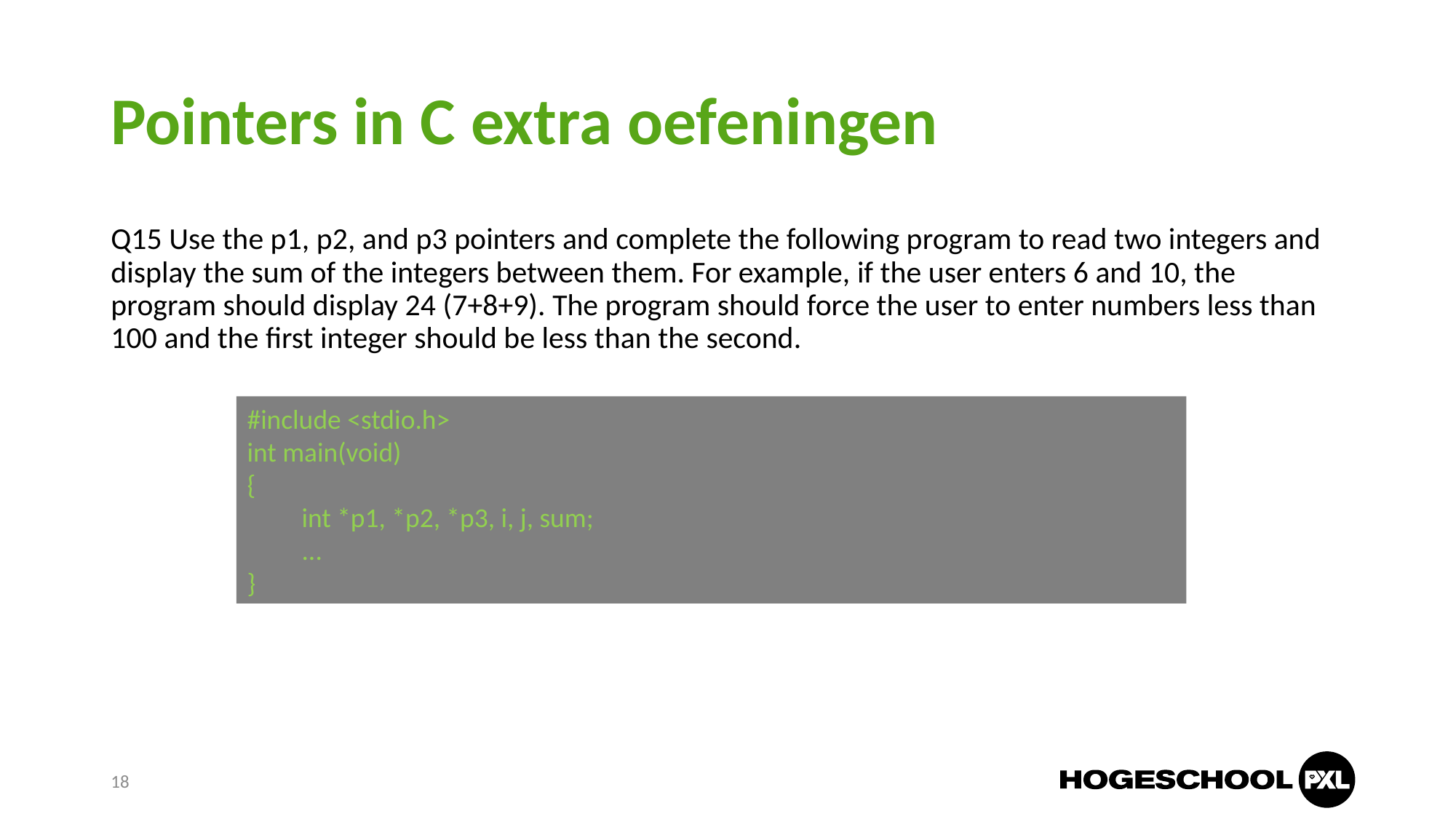

# Pointers in C extra oefeningen
Q15 Use the p1, p2, and p3 pointers and complete the following program to read two integers and display the sum of the integers between them. For example, if the user enters 6 and 10, the program should display 24 (7+8+9). The program should force the user to enter numbers less than 100 and the first integer should be less than the second.
#include <stdio.h>
int main(void)
{
int *p1, *p2, *p3, i, j, sum;
...
}
18